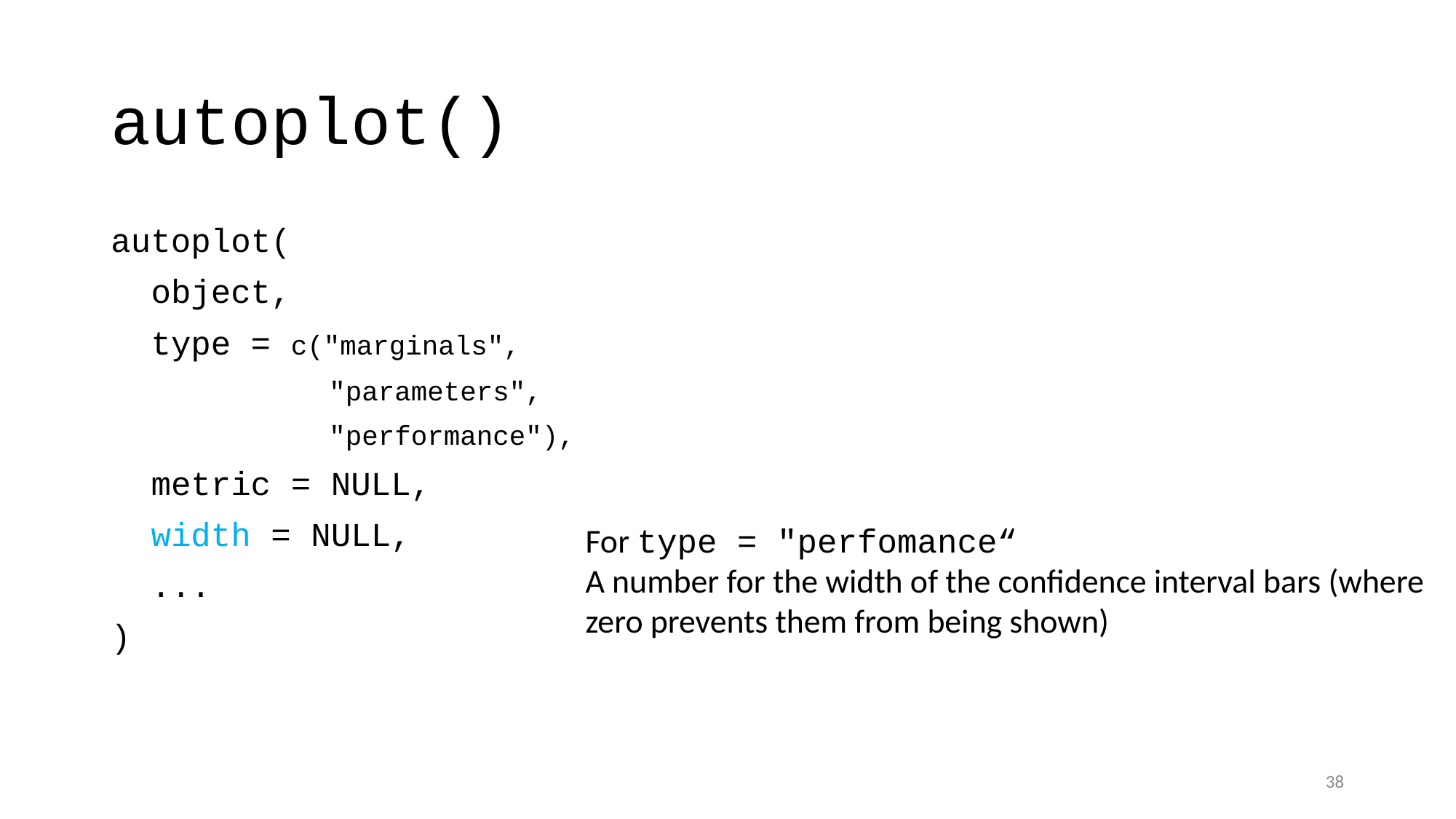

# autoplot()
autoplot(
  object,
  type = c("marginals",
		"parameters",
		"performance"),
  metric = NULL,
  width = NULL,
  ...
)
For type = "perfomance“
A number for the width of the confidence interval bars (where zero prevents them from being shown)
38